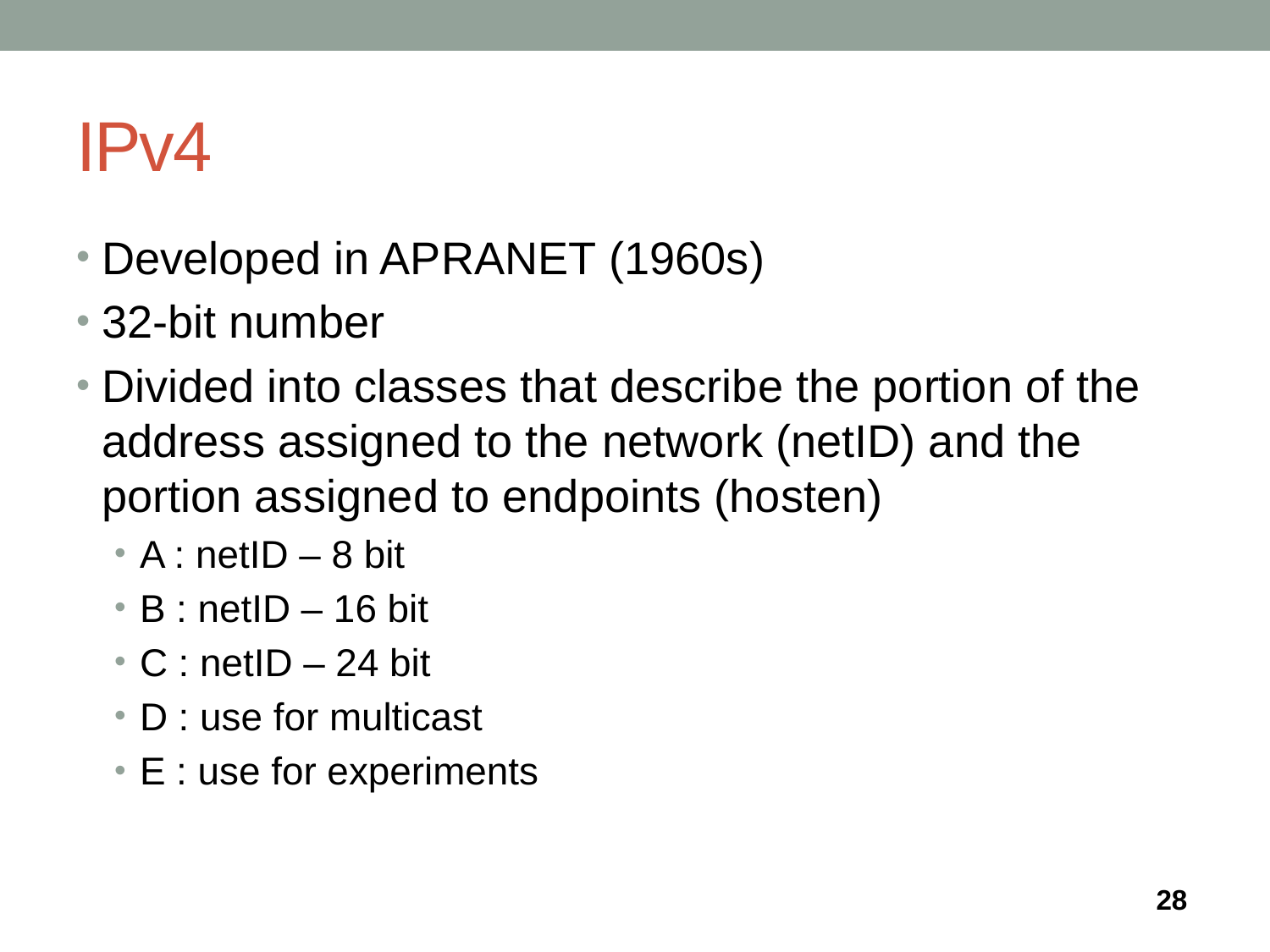

# IPv4
Developed in APRANET (1960s)
32-bit number
Divided into classes that describe the portion of the address assigned to the network (netID) and the portion assigned to endpoints (hosten)
A : netID – 8 bit
B : netID – 16 bit
C : netID – 24 bit
D : use for multicast
E : use for experiments
28